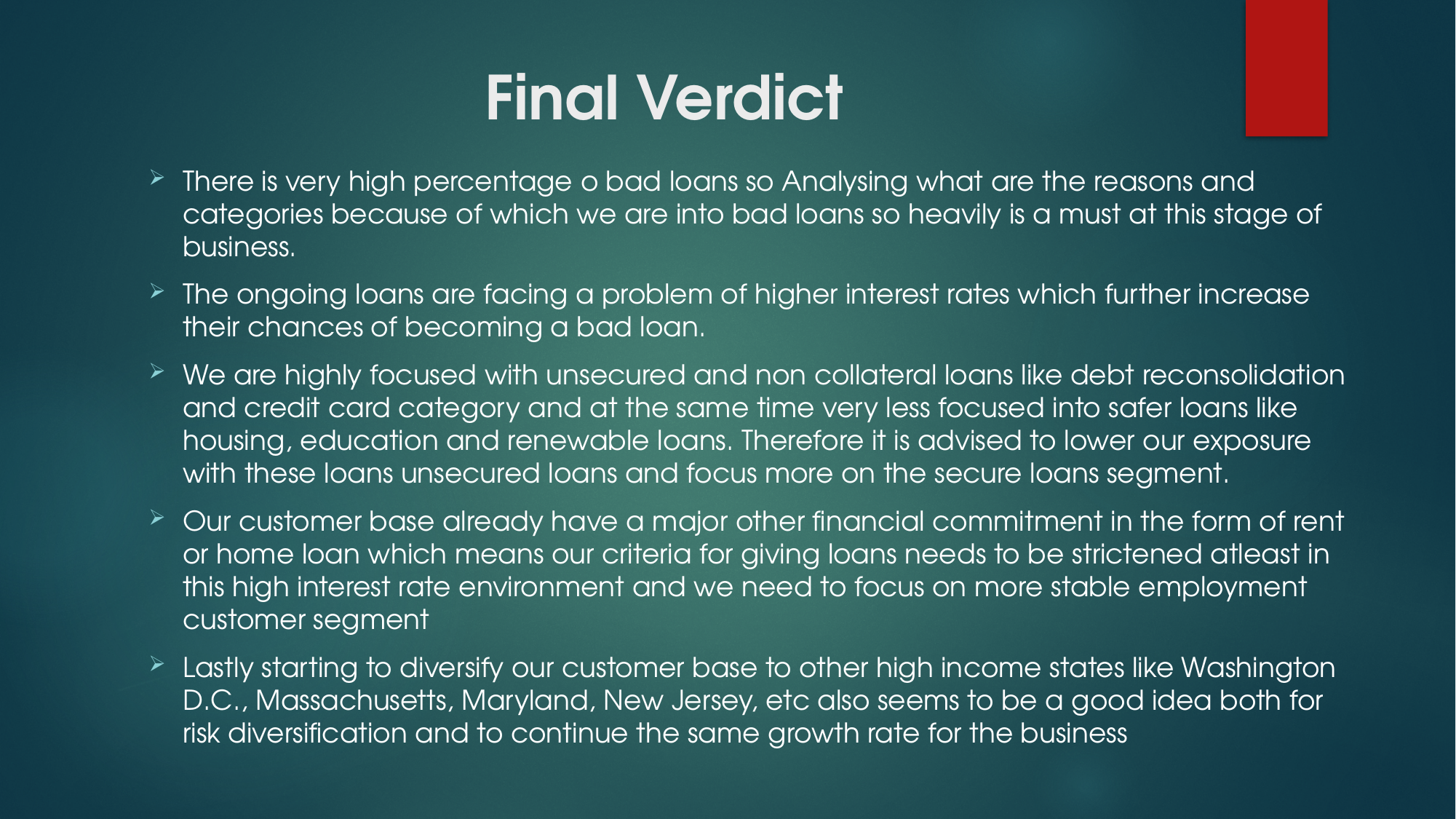

# Final Verdict
There is very high percentage o bad loans so Analysing what are the reasons and categories because of which we are into bad loans so heavily is a must at this stage of business.
The ongoing loans are facing a problem of higher interest rates which further increase their chances of becoming a bad loan.
We are highly focused with unsecured and non collateral loans like debt reconsolidation and credit card category and at the same time very less focused into safer loans like housing, education and renewable loans. Therefore it is advised to lower our exposure with these loans unsecured loans and focus more on the secure loans segment.
Our customer base already have a major other financial commitment in the form of rent or home loan which means our criteria for giving loans needs to be strictened atleast in this high interest rate environment and we need to focus on more stable employment customer segment
Lastly starting to diversify our customer base to other high income states like Washington D.C., Massachusetts, Maryland, New Jersey, etc also seems to be a good idea both for risk diversification and to continue the same growth rate for the business